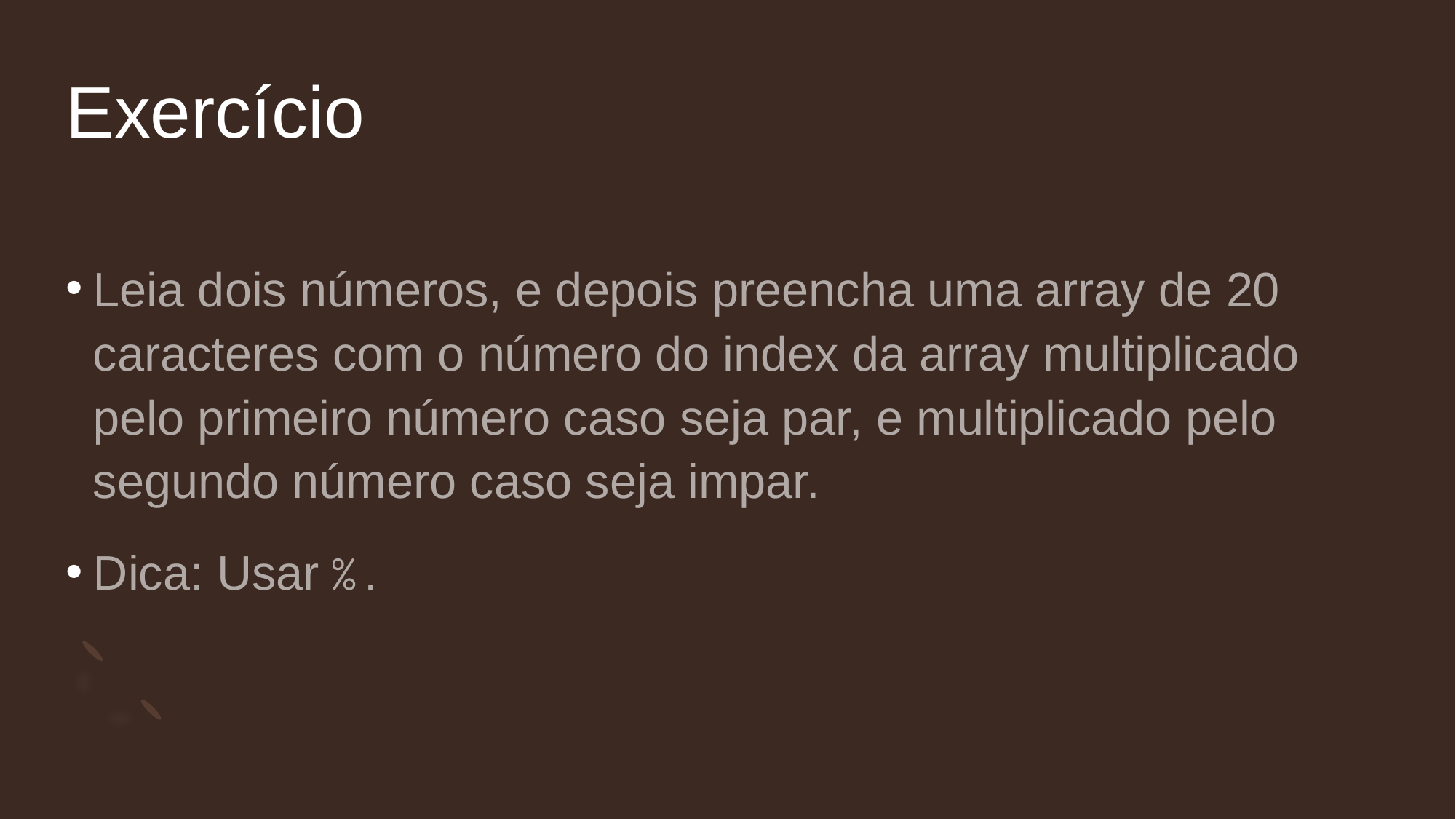

# Exercício
Leia dois números, e depois preencha uma array de 20 caracteres com o número do index da array multiplicado pelo primeiro número caso seja par, e multiplicado pelo segundo número caso seja impar.
Dica: Usar %.